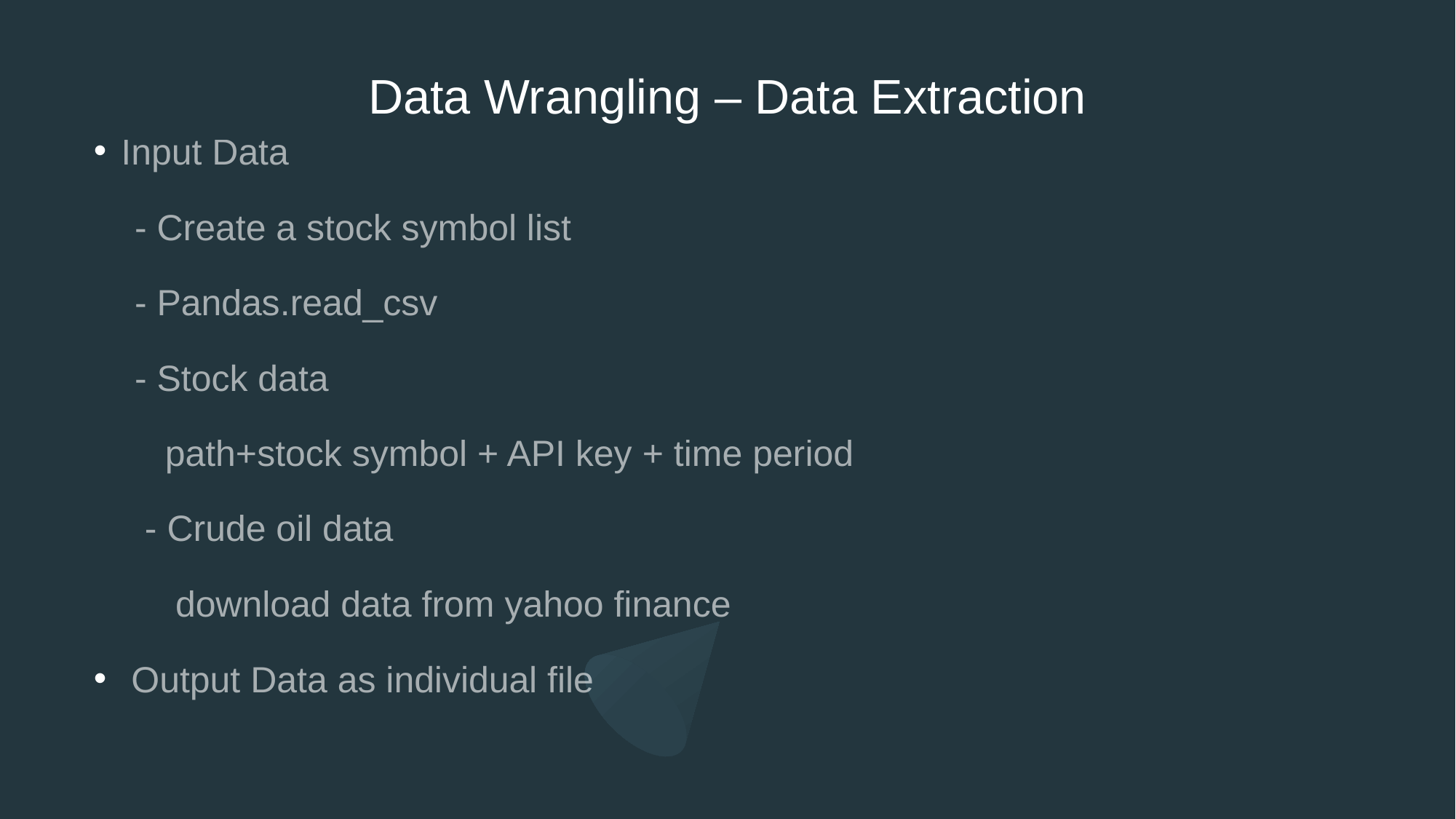

# Data Wrangling – Data Extraction
Input Data
    - Create a stock symbol list
    - Pandas.read_csv
    - Stock data
       path+stock symbol + API key + time period
     - Crude oil data
        download data from yahoo finance
 Output Data as individual file